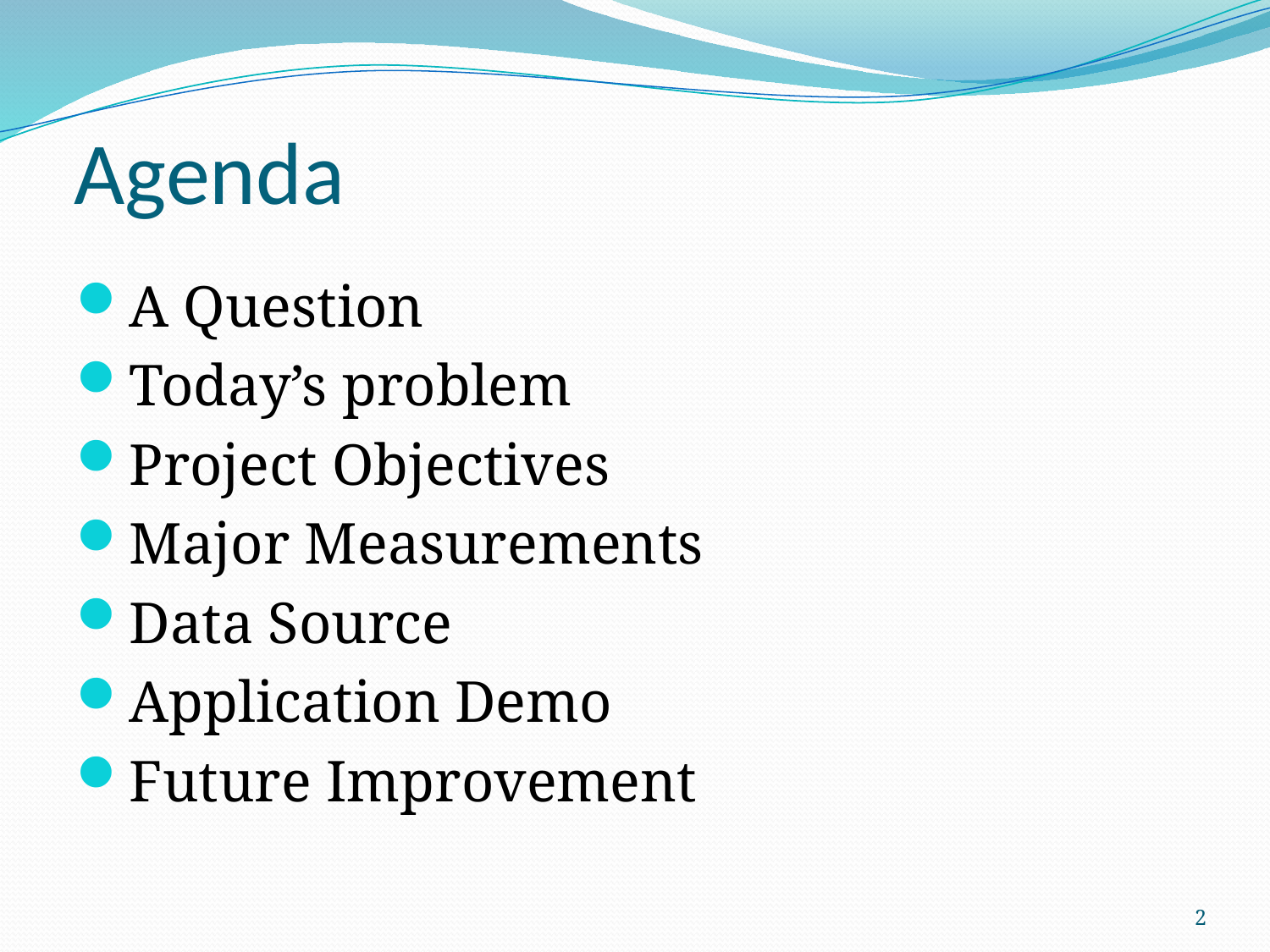

# Agenda
A Question
Today’s problem
Project Objectives
Major Measurements
Data Source
Application Demo
Future Improvement

2